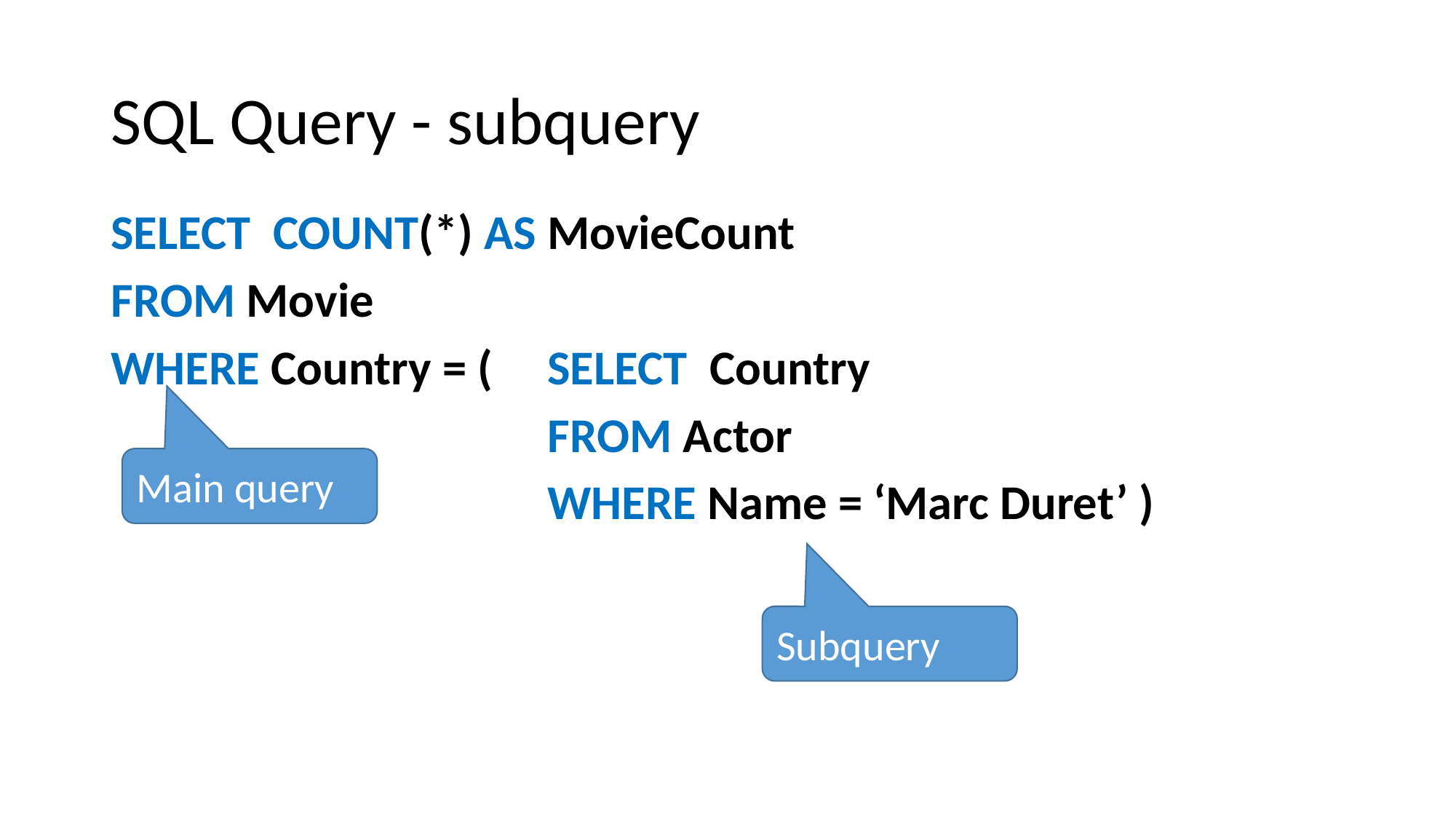

# SQL Query - subquery
SELECT  COUNT(*) AS MovieCount
FROM Movie
WHERE Country = (	SELECT  Country
				FROM Actor
				WHERE Name = ‘Marc Duret’ )
Main query
Subquery